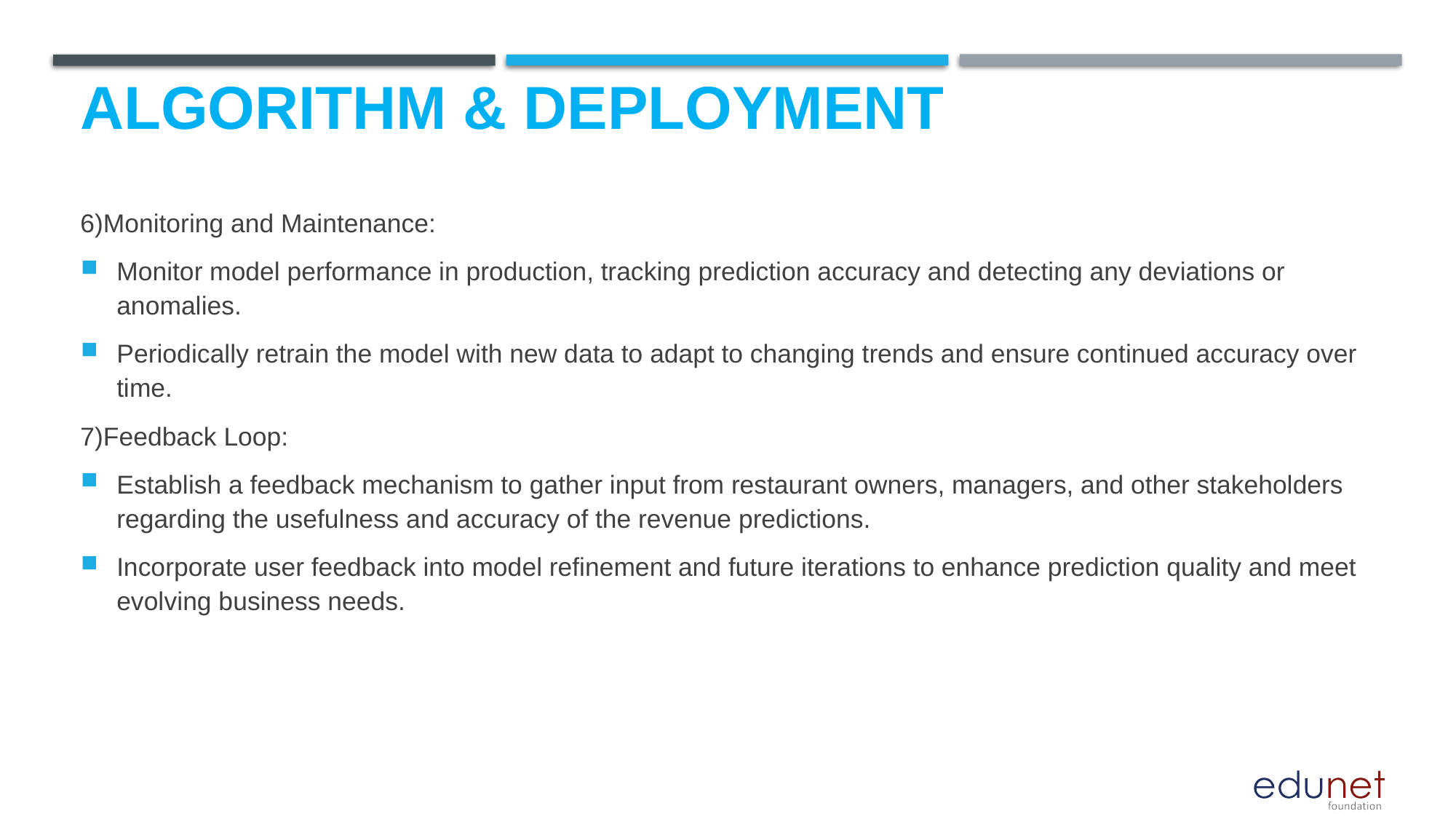

# Algorithm & deployment
6)Monitoring and Maintenance:
Monitor model performance in production, tracking prediction accuracy and detecting any deviations or anomalies.
Periodically retrain the model with new data to adapt to changing trends and ensure continued accuracy over time.
7)Feedback Loop:
Establish a feedback mechanism to gather input from restaurant owners, managers, and other stakeholders regarding the usefulness and accuracy of the revenue predictions.
Incorporate user feedback into model refinement and future iterations to enhance prediction quality and meet evolving business needs.